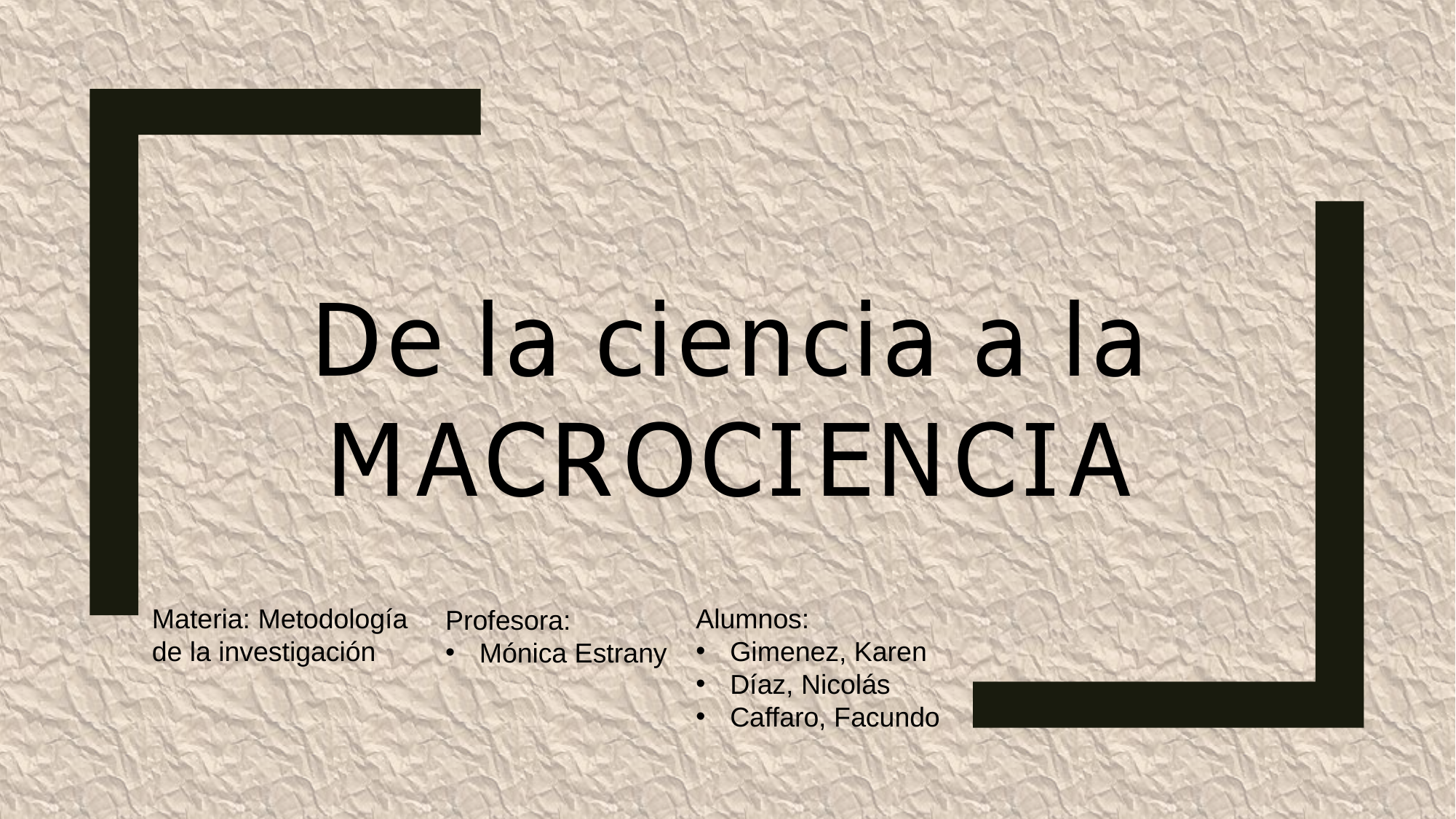

De la ciencia a la MACROCIENCIA
Materia: Metodología de la investigación
Alumnos:
Gimenez, Karen
Díaz, Nicolás
Caffaro, Facundo
Profesora:
Mónica Estrany